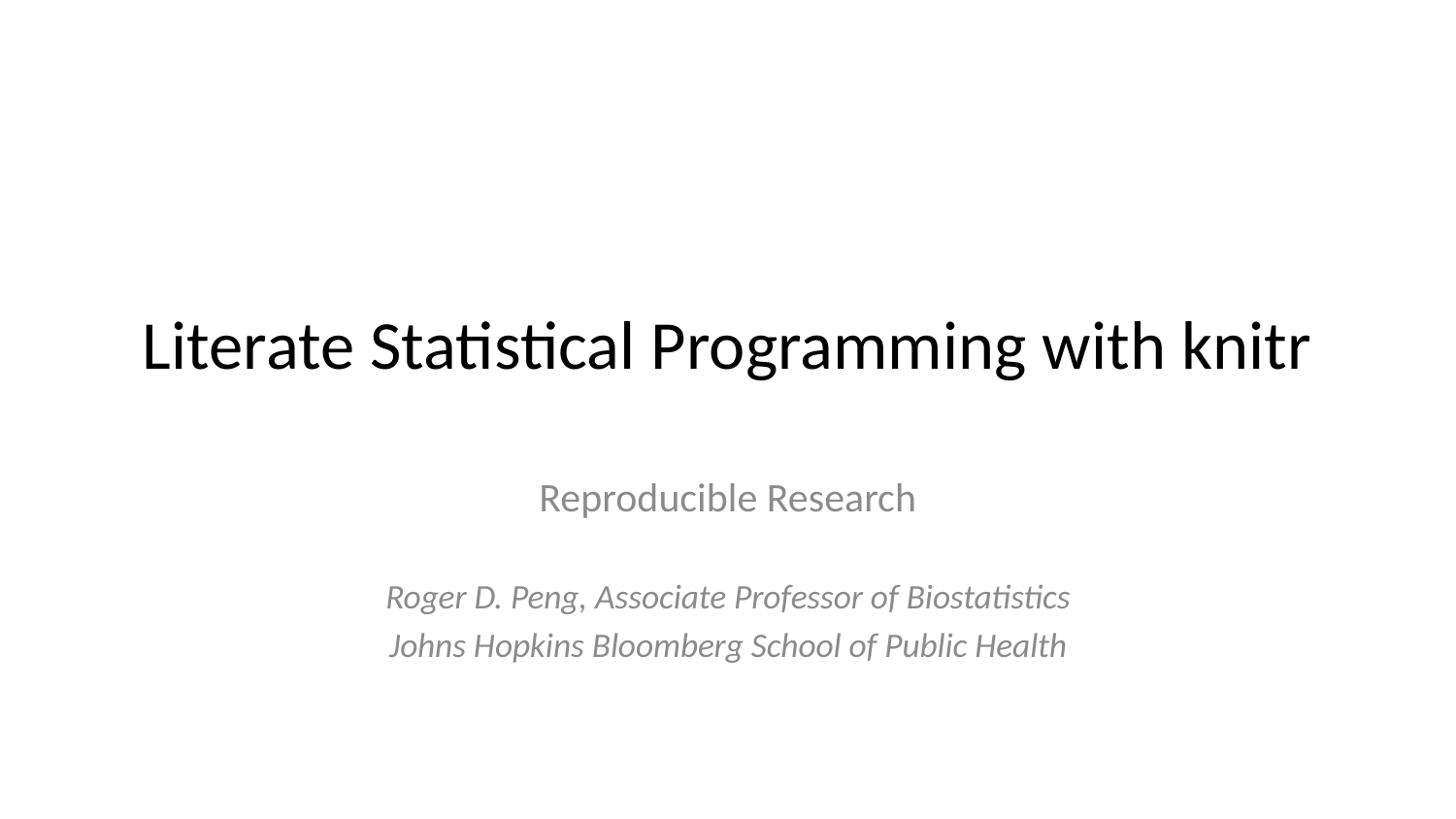

# Literate Statistical Programming with knitr
Reproducible Research

Roger D. Peng, Associate Professor of Biostatistics
Johns Hopkins Bloomberg School of Public Health